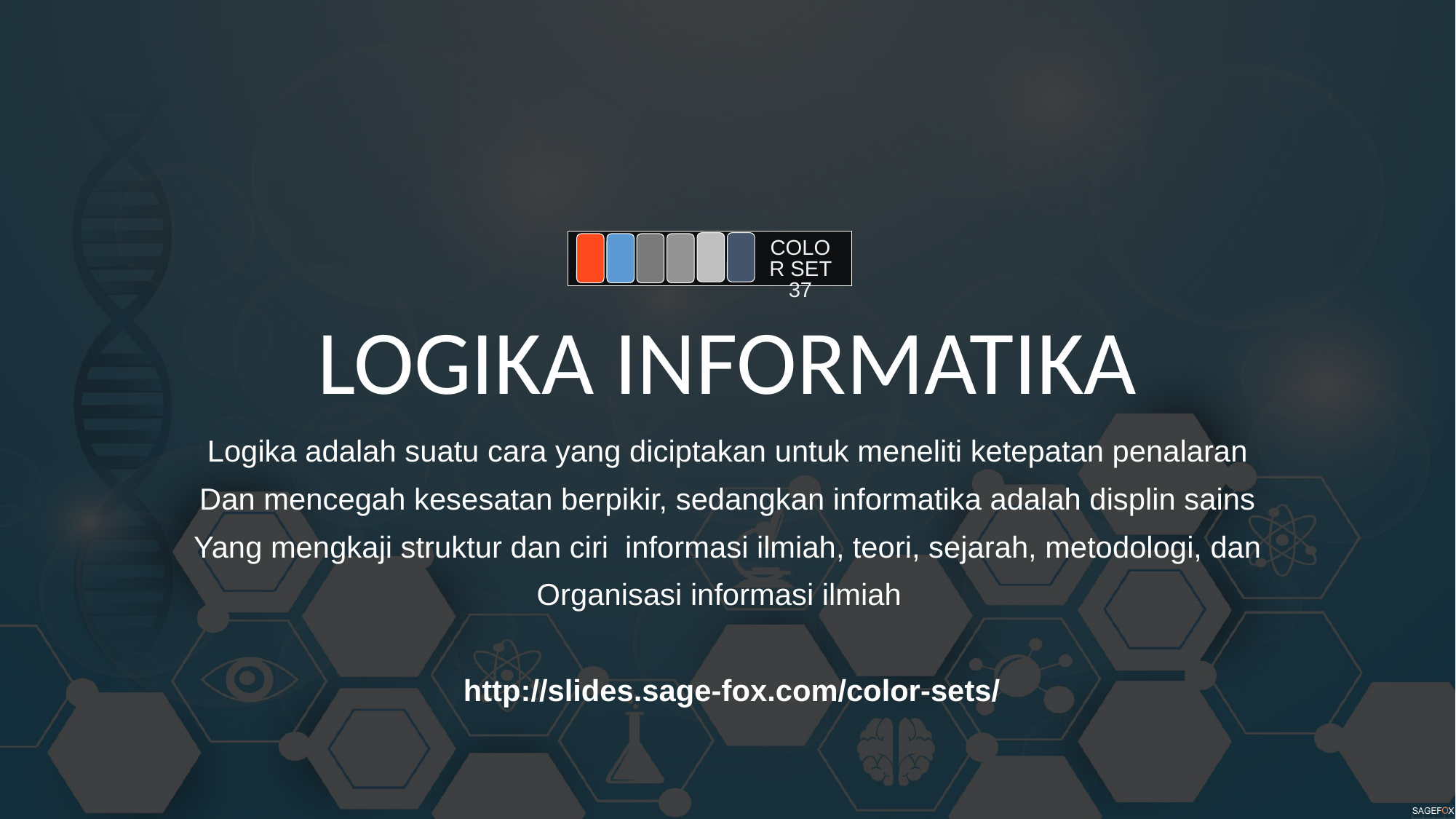

# LOGIKA INFORMATIKA

COLOR SET 37
Logika adalah suatu cara yang diciptakan untuk meneliti ketepatan penalaran
Dan mencegah kesesatan berpikir, sedangkan informatika adalah displin sains
Yang mengkaji struktur dan ciri  informasi ilmiah, teori, sejarah, metodologi, dan
Organisasi informasi ilmiah

 http://slides.sage-fox.com/color-sets/